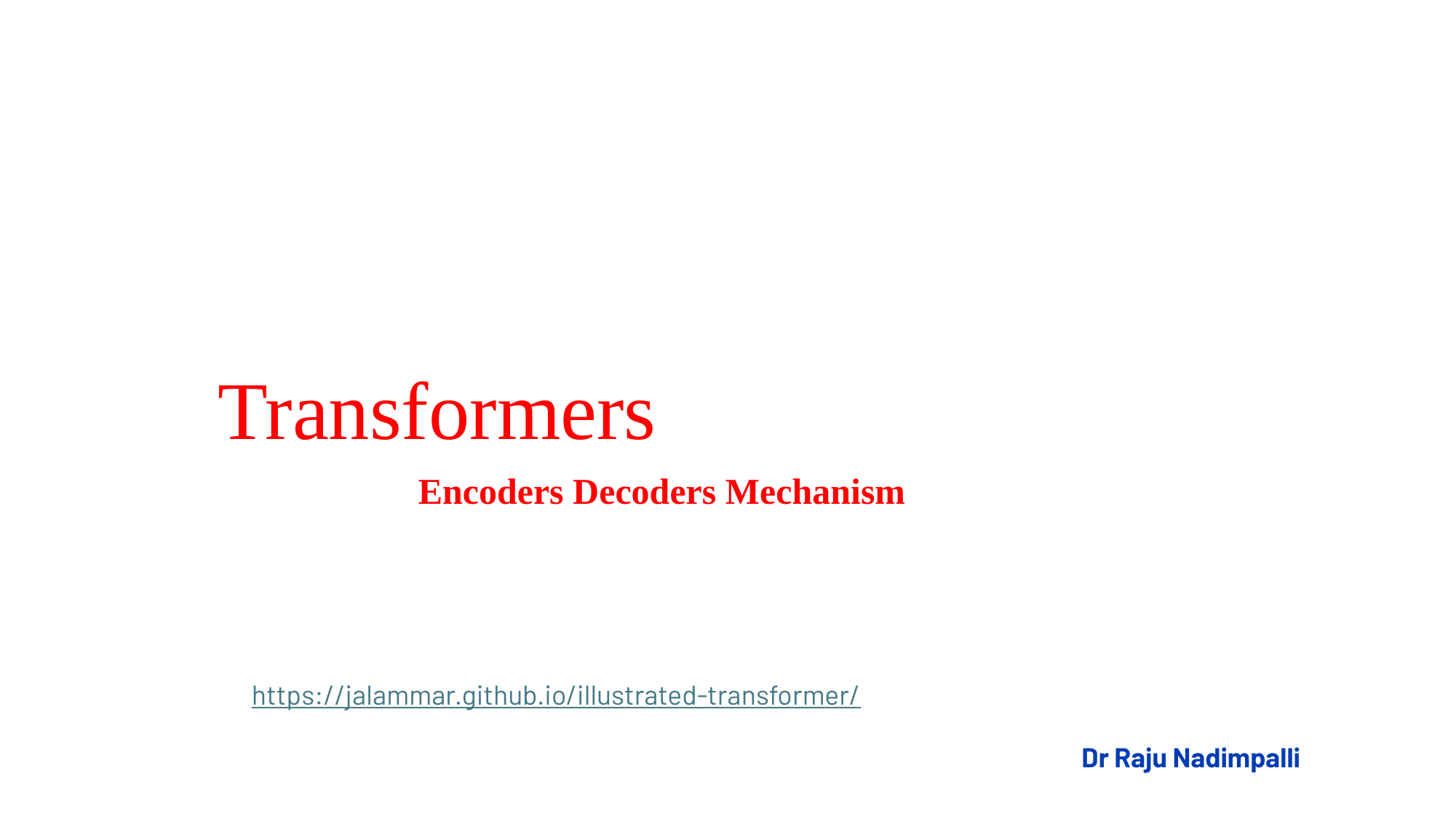

Transformers
                      Encoders Decoders Mechanism
https://jalammar.github.io/illustrated-transformer/

Dr Raju Nadimpalli